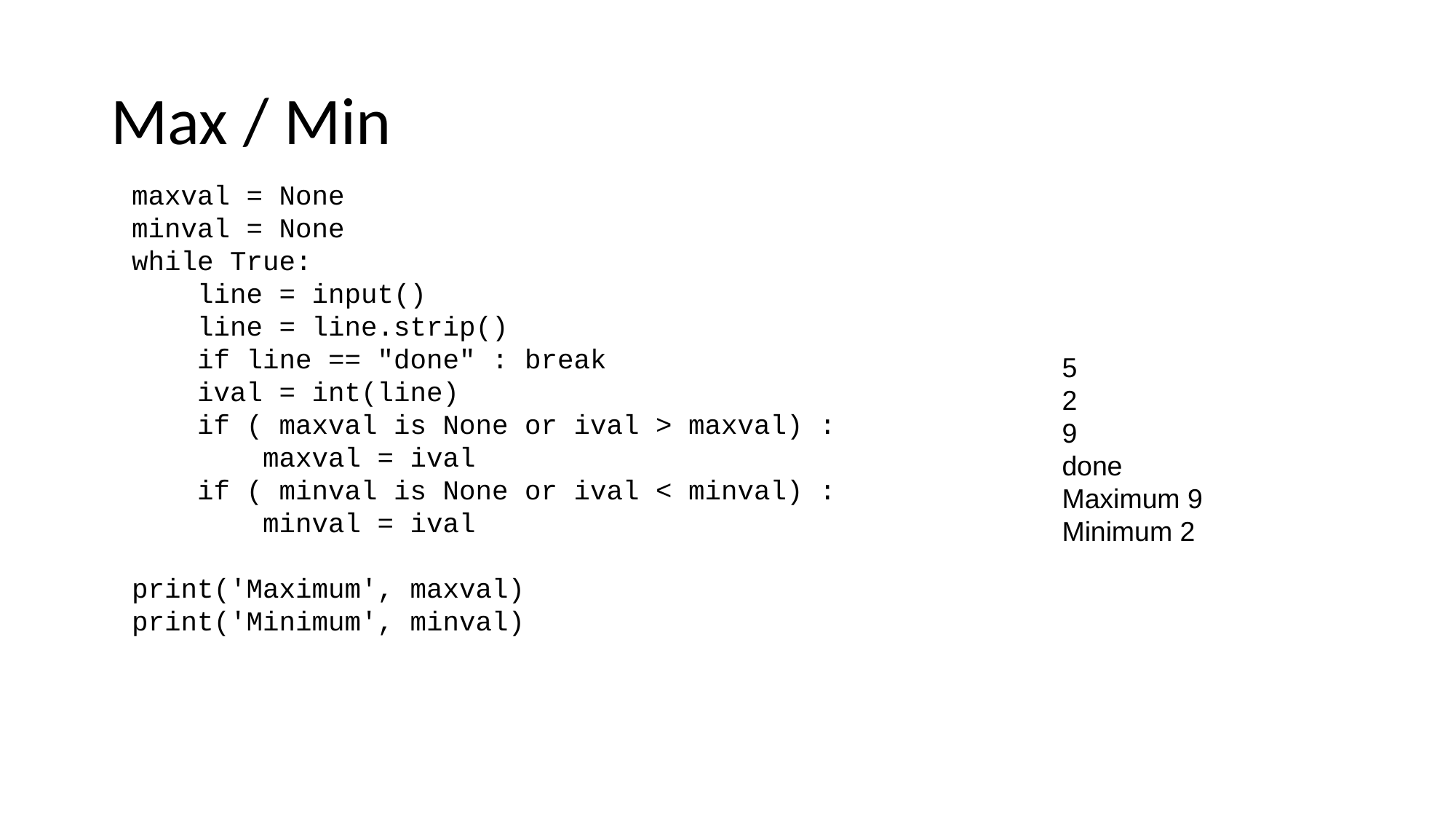

# Max / Min
maxval = None
minval = None
while True:
    line = input()
    line = line.strip()
    if line == "done" : break
    ival = int(line)
    if ( maxval is None or ival > maxval) :
        maxval = ival
    if ( minval is None or ival < minval) :
        minval = ival

print('Maximum', maxval)
print('Minimum', minval)
5
2
9
done
Maximum 9
Minimum 2